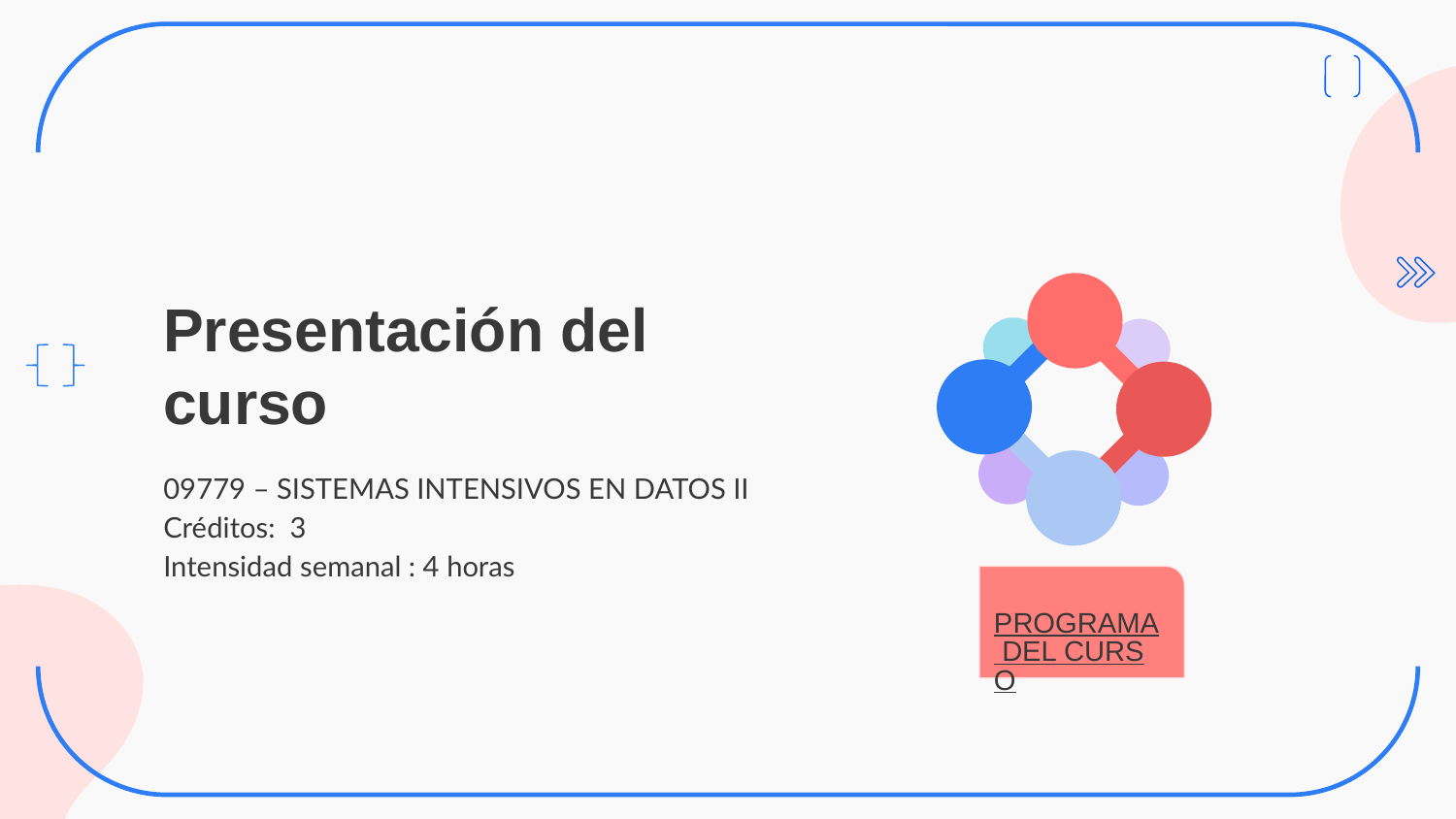

# Presentación del curso

09779 – SISTEMAS INTENSIVOS EN DATOS II
Créditos:  3
Intensidad semanal : 4 horas

PROGRAMA DEL CURSO